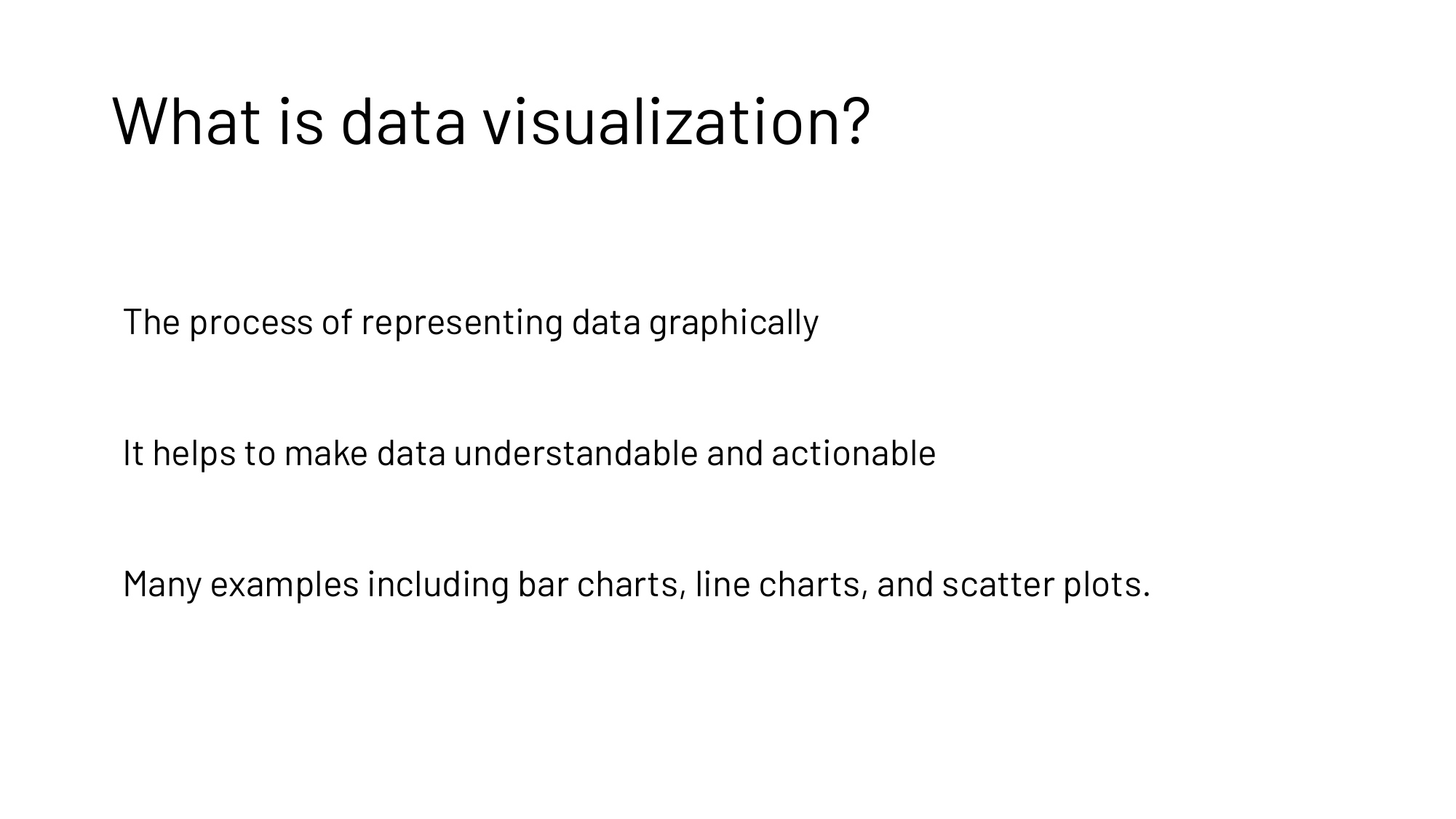

# What is data visualization?
The process of representing data graphically

It helps to make data understandable and actionable

Many examples including bar charts, line charts, and scatter plots.